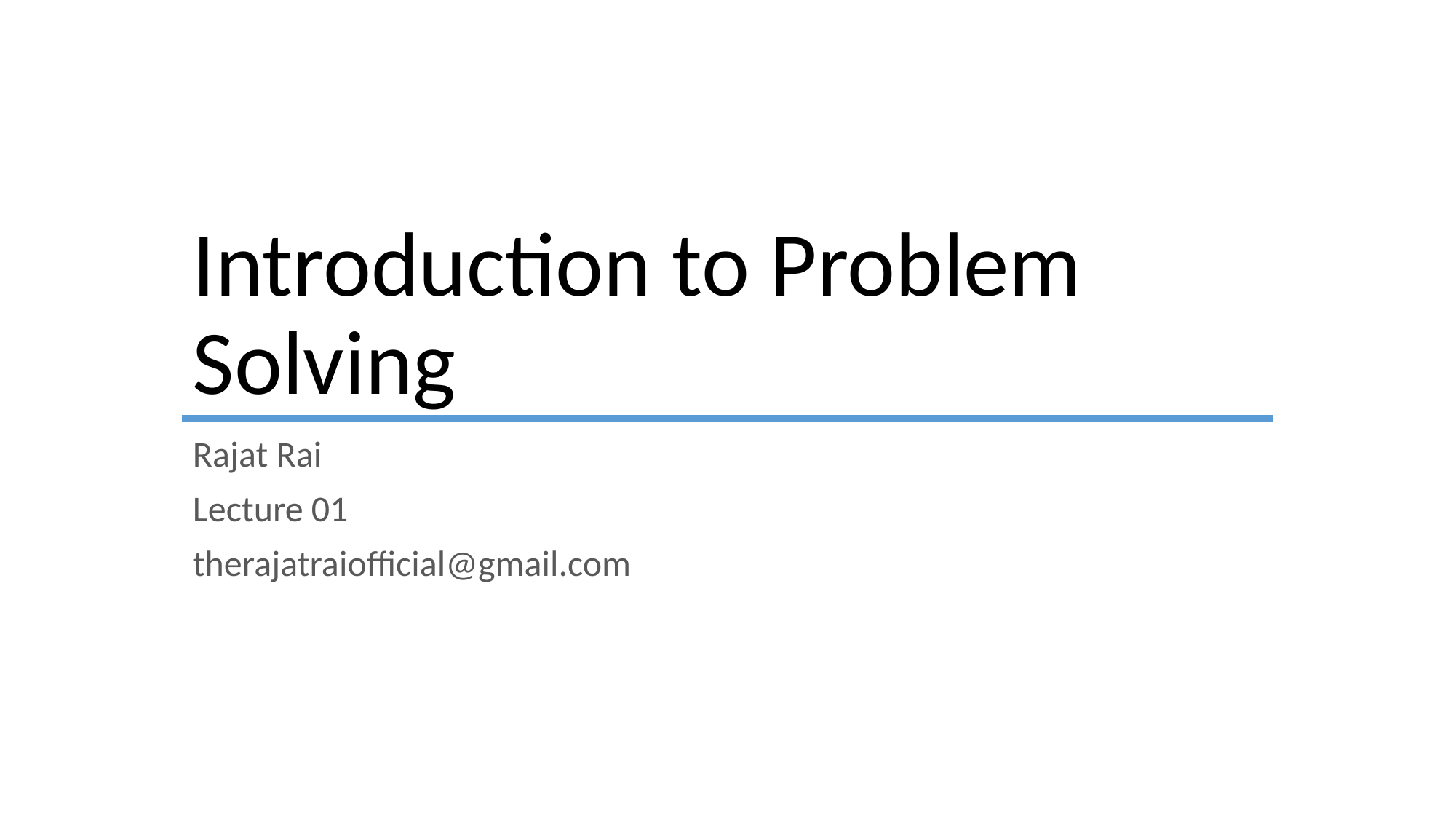

# Introduction to Problem Solving
Rajat Rai
Lecture 01
therajatraiofficial@gmail.com